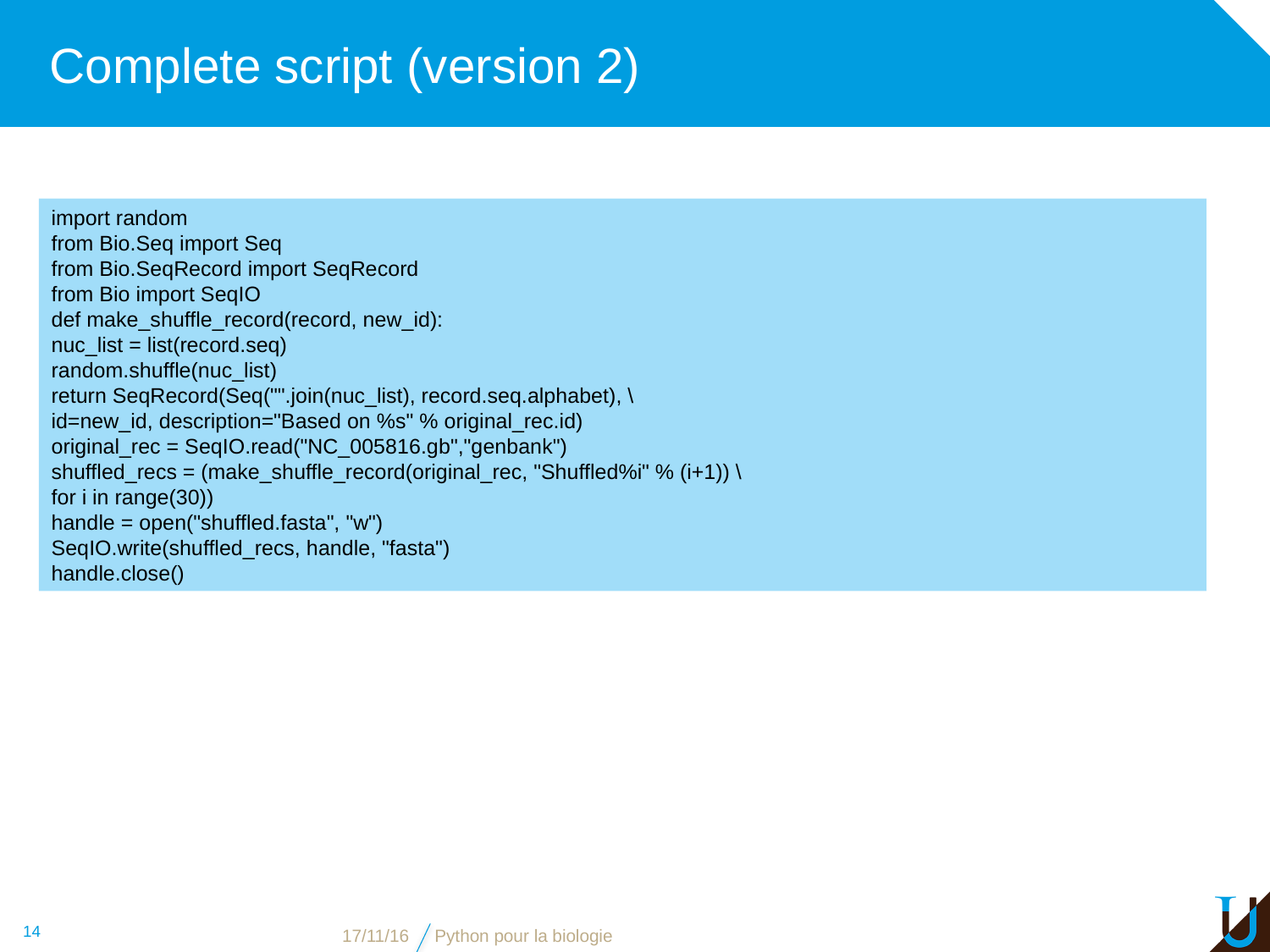

# Complete script (version 2)

import random
from Bio.Seq import Seq
from Bio.SeqRecord import SeqRecord
from Bio import SeqIO
def make_shuffle_record(record, new_id):
nuc_list = list(record.seq)
random.shuffle(nuc_list)
return SeqRecord(Seq("".join(nuc_list), record.seq.alphabet), \
id=new_id, description="Based on %s" % original_rec.id)
original_rec = SeqIO.read("NC_005816.gb","genbank")
shuffled_recs = (make_shuffle_record(original_rec, "Shuffled%i" % (i+1)) \
for i in range(30))
handle = open("shuffled.fasta", "w")
SeqIO.write(shuffled_recs, handle, "fasta")
handle.close()
14
17/11/16
Python pour la biologie